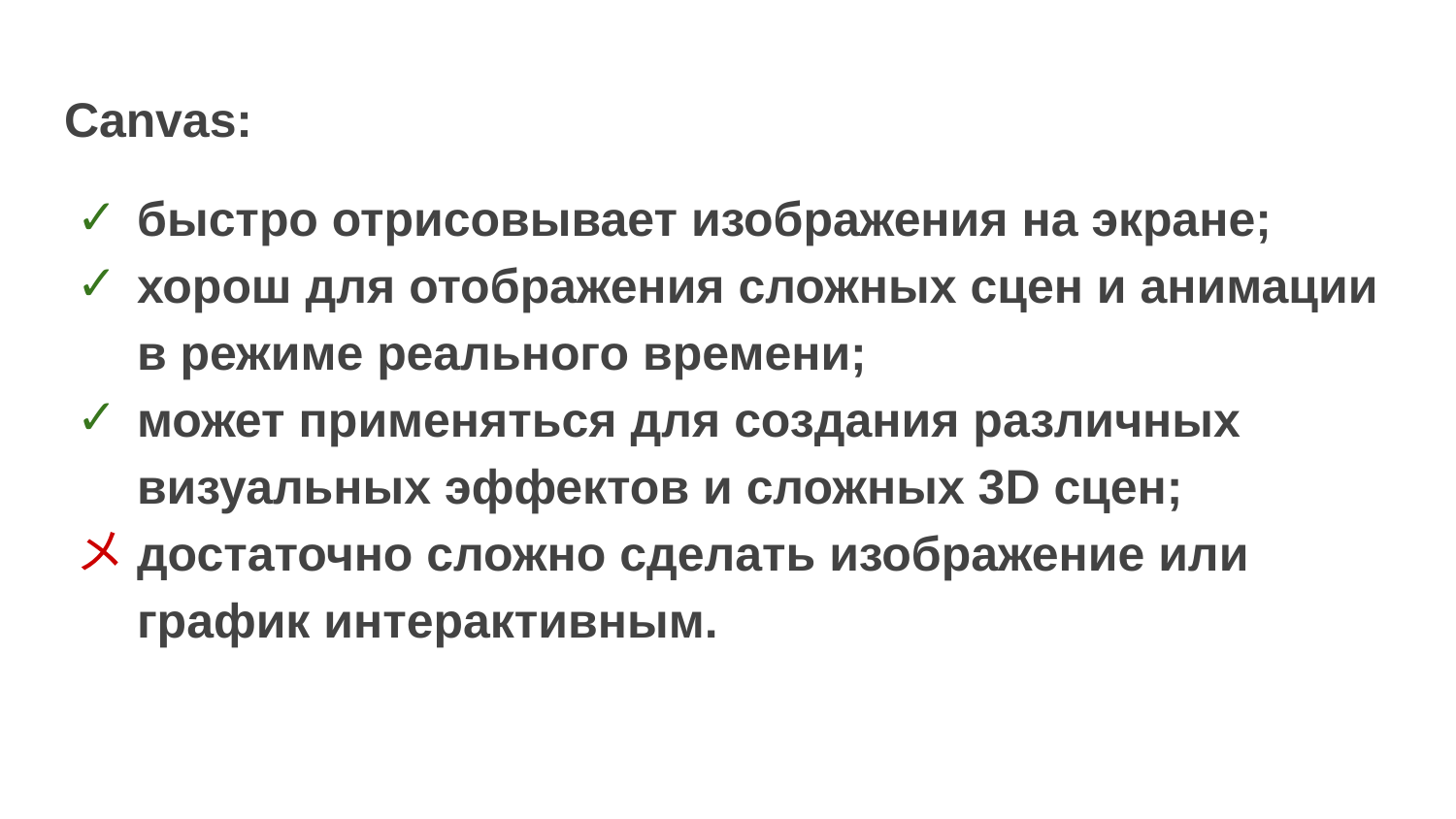

Canvas:
быстро отрисовывает изображения на экране;
хорош для отображения сложных сцен и анимации в режиме реального времени;
может применяться для создания различных визуальных эффектов и сложных 3D сцен;
достаточно сложно сделать изображение или график интерактивным.